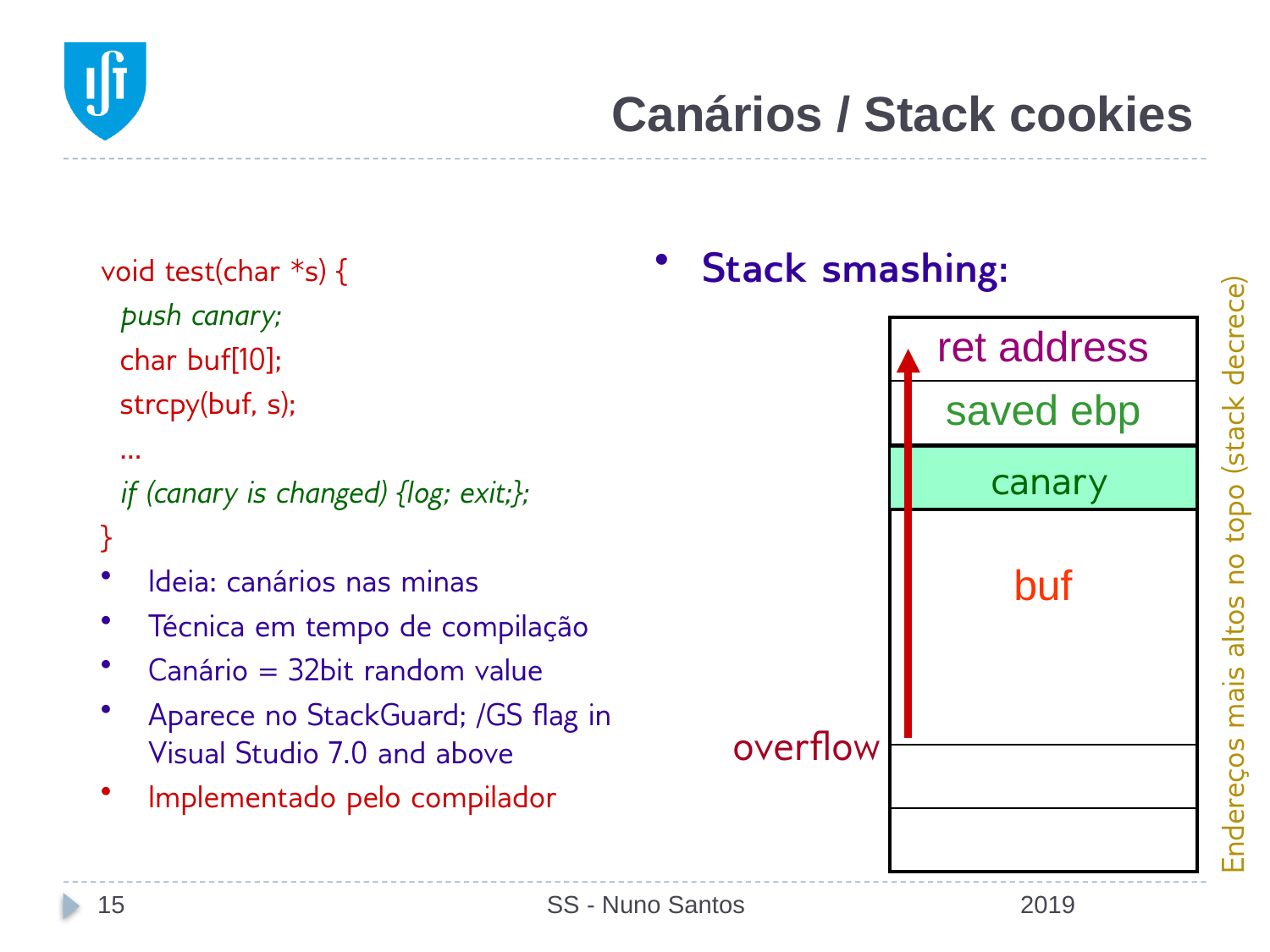

# Canários / Stack cookies
void test(char *s) {
  push canary;
  char buf[10];
  strcpy(buf, s);
  …
  if (canary is changed) {log; exit;};
}
Ideia: canários nas minas
Técnica em tempo de compilação
Canário = 32bit random value
Aparece no StackGuard; /GS flag in Visual Studio 7.0 and above
Implementado pelo compilador
Stack smashing:
| ret address |
| --- |
| saved ebp |
| buf |
|  |
|  |

       canary
Endereços mais altos no topo (stack decrece)
overflow
15
SS - Nuno Santos
2019